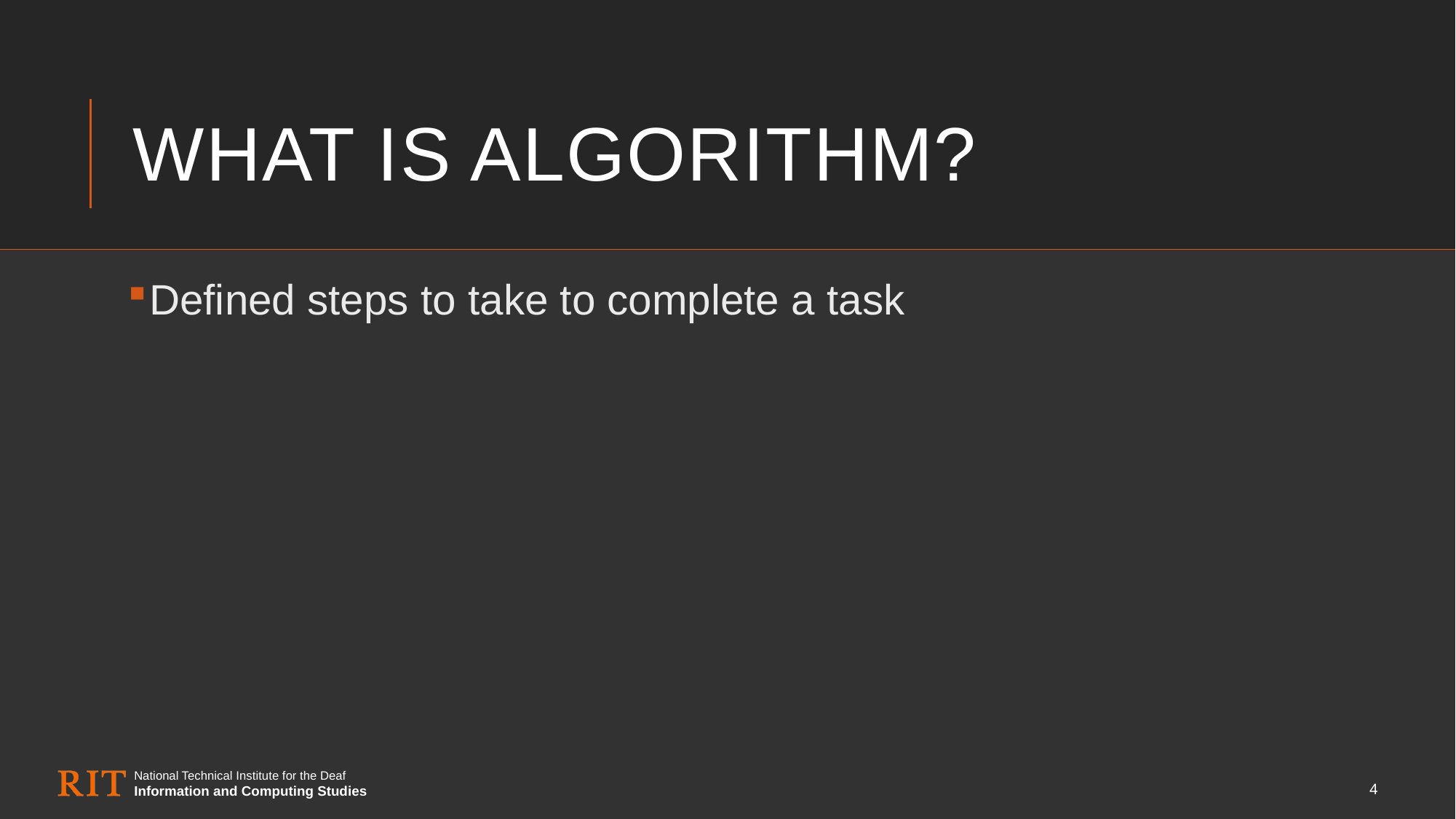

# What is Algorithm?
Defined steps to take to complete a task

4